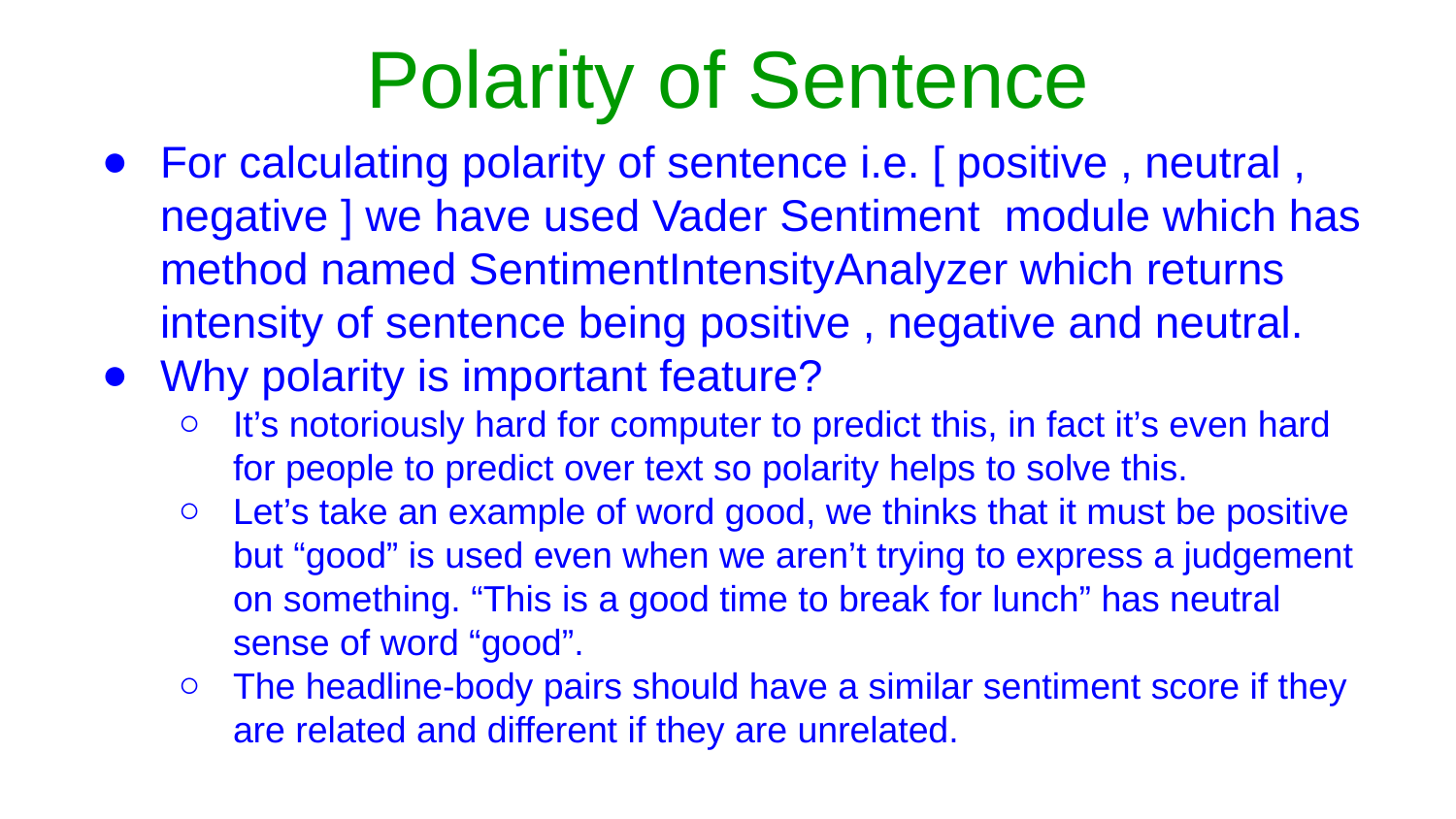

# Polarity of Sentence
For calculating polarity of sentence i.e. [ positive , neutral , negative ] we have used Vader Sentiment  module which has method named SentimentIntensityAnalyzer which returns intensity of sentence being positive , negative and neutral.
Why polarity is important feature?
It’s notoriously hard for computer to predict this, in fact it’s even hard for people to predict over text so polarity helps to solve this.
Let’s take an example of word good, we thinks that it must be positive but “good” is used even when we aren’t trying to express a judgement on something. “This is a good time to break for lunch” has neutral sense of word “good”.
The headline-body pairs should have a similar sentiment score if they are related and different if they are unrelated.